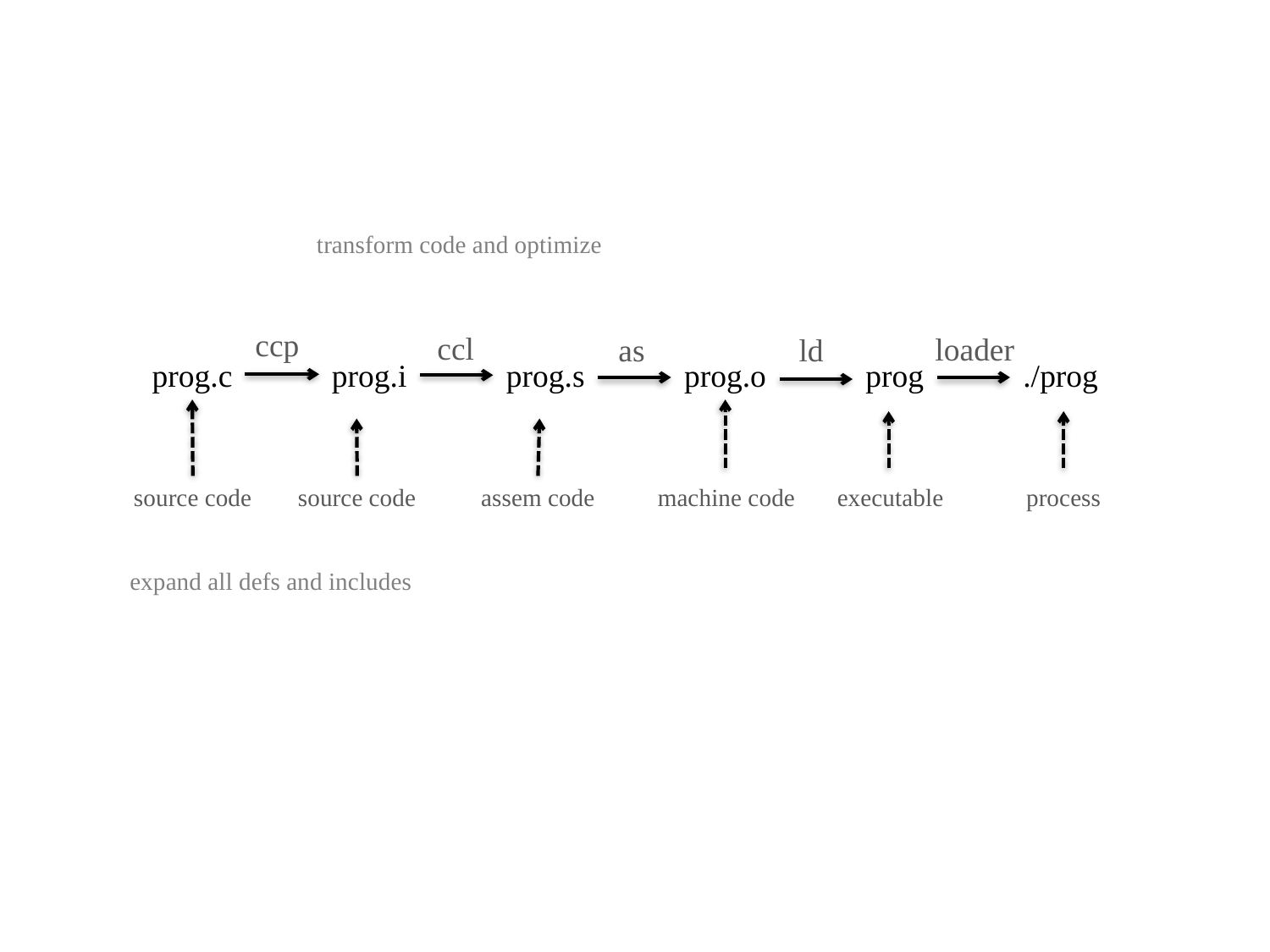

transform code and optimize
ccp
ccl
loader
as
ld
prog.c
prog.i
prog.s
prog.o
prog
./prog
machine code
executable
process
source code
source code
assem code
expand all defs and includes